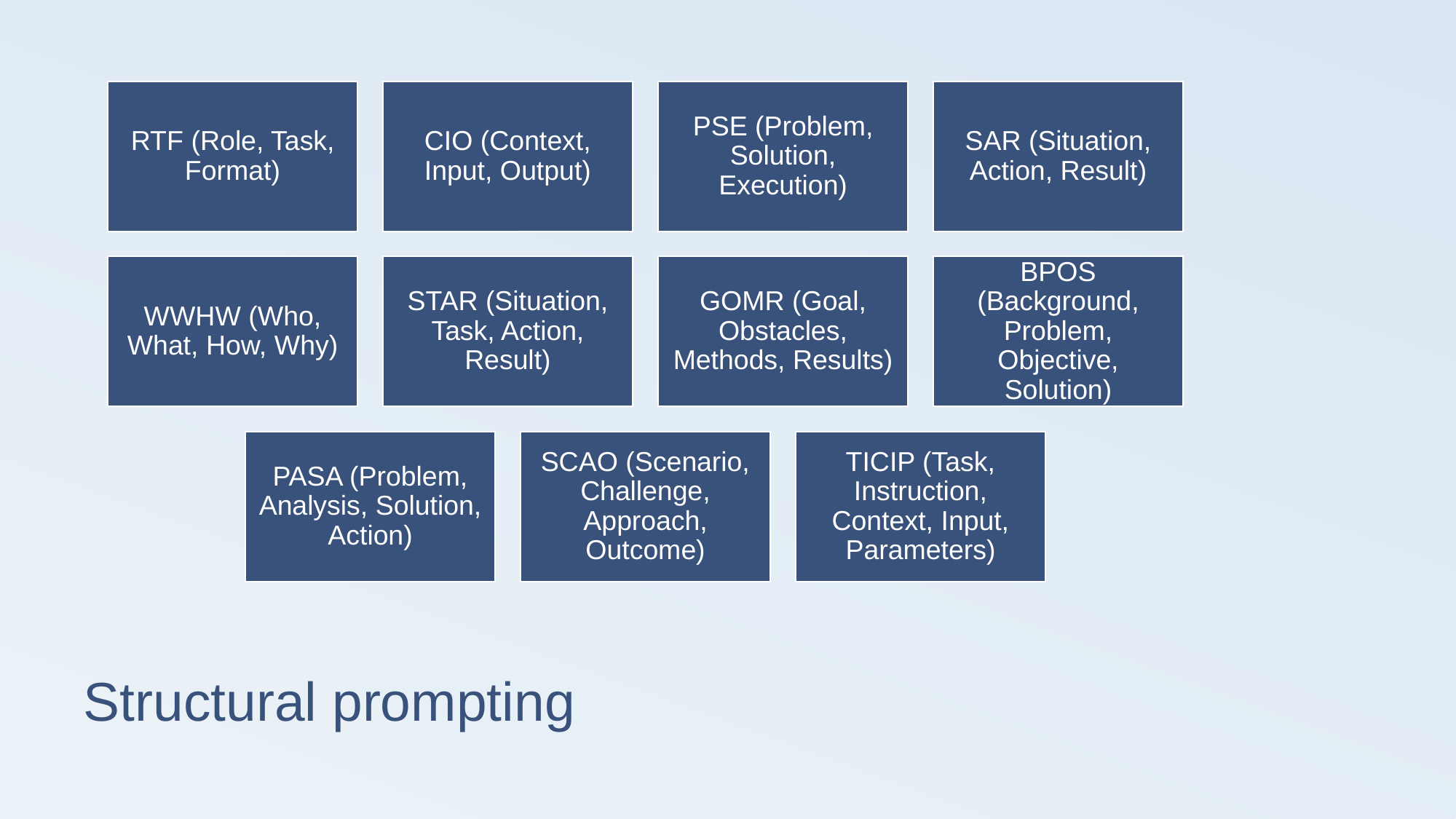

RTF (Role, Task, Format)
CIO (Context, Input, Output)
PSE (Problem, Solution, Execution)
SAR (Situation, Action, Result)
WWHW (Who, What, How, Why)
STAR (Situation, Task, Action, Result)
GOMR (Goal, Obstacles, Methods, Results)
BPOS (Background, Problem, Objective, Solution)
PASA (Problem, Analysis, Solution, Action)
SCAO (Scenario, Challenge, Approach, Outcome)
TICIP (Task, Instruction, Context, Input, Parameters)
# Structural prompting